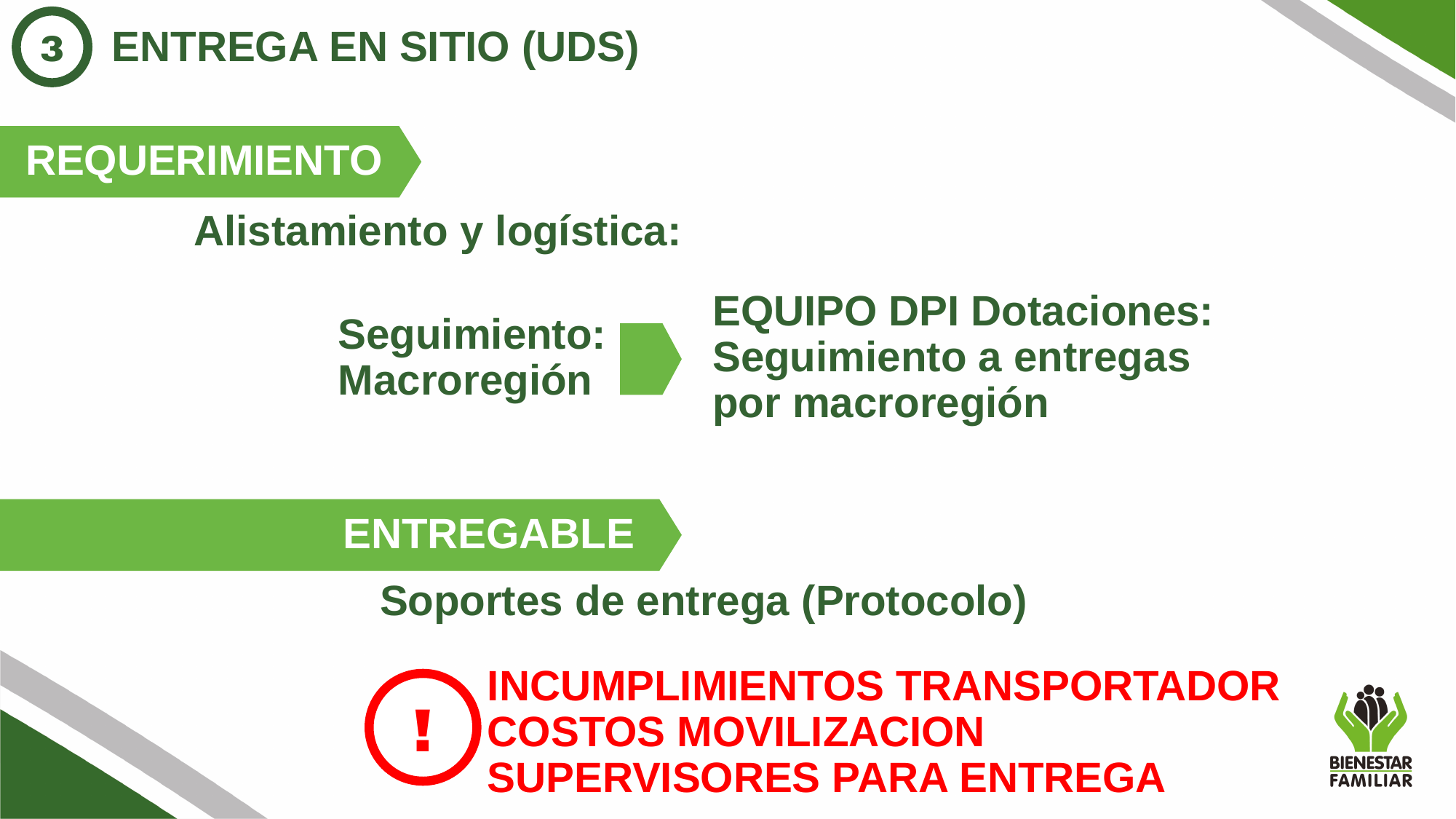

3
ENTREGA EN SITIO (UDS)

REQUERIMIENTO
Alistamiento y logística:
EQUIPO DPI Dotaciones:
Seguimiento a entregas por macroregión
Seguimiento:
Macroregión

ENTREGABLE
Soportes de entrega (Protocolo)
INCUMPLIMIENTOS TRANSPORTADOR
COSTOS MOVILIZACION SUPERVISORES PARA ENTREGA
!